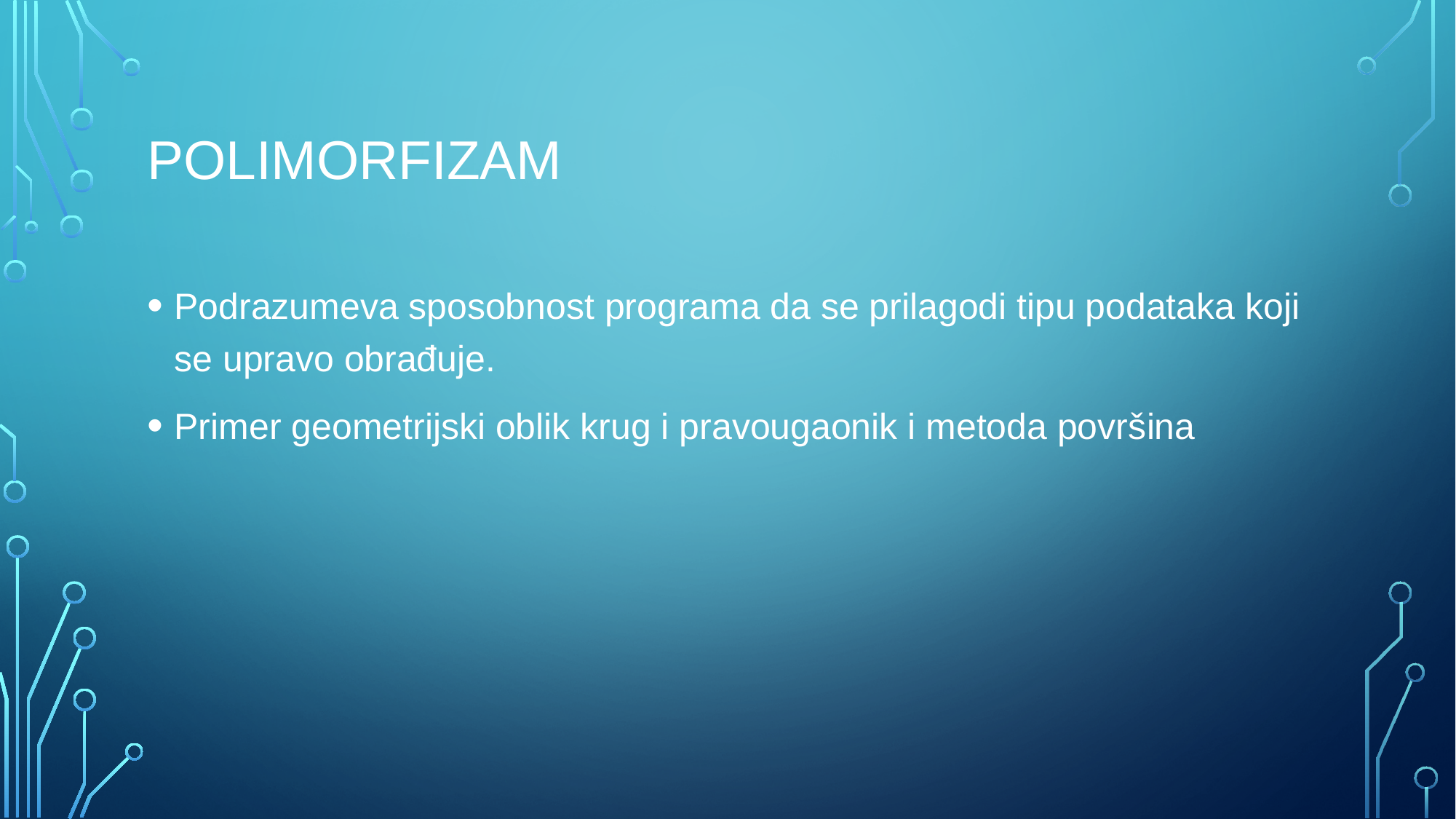

# polimorfizam
Podrazumeva sposobnost programa da se prilagodi tipu podataka koji se upravo obrađuje.
Primer geometrijski oblik krug i pravougaonik i metoda površina